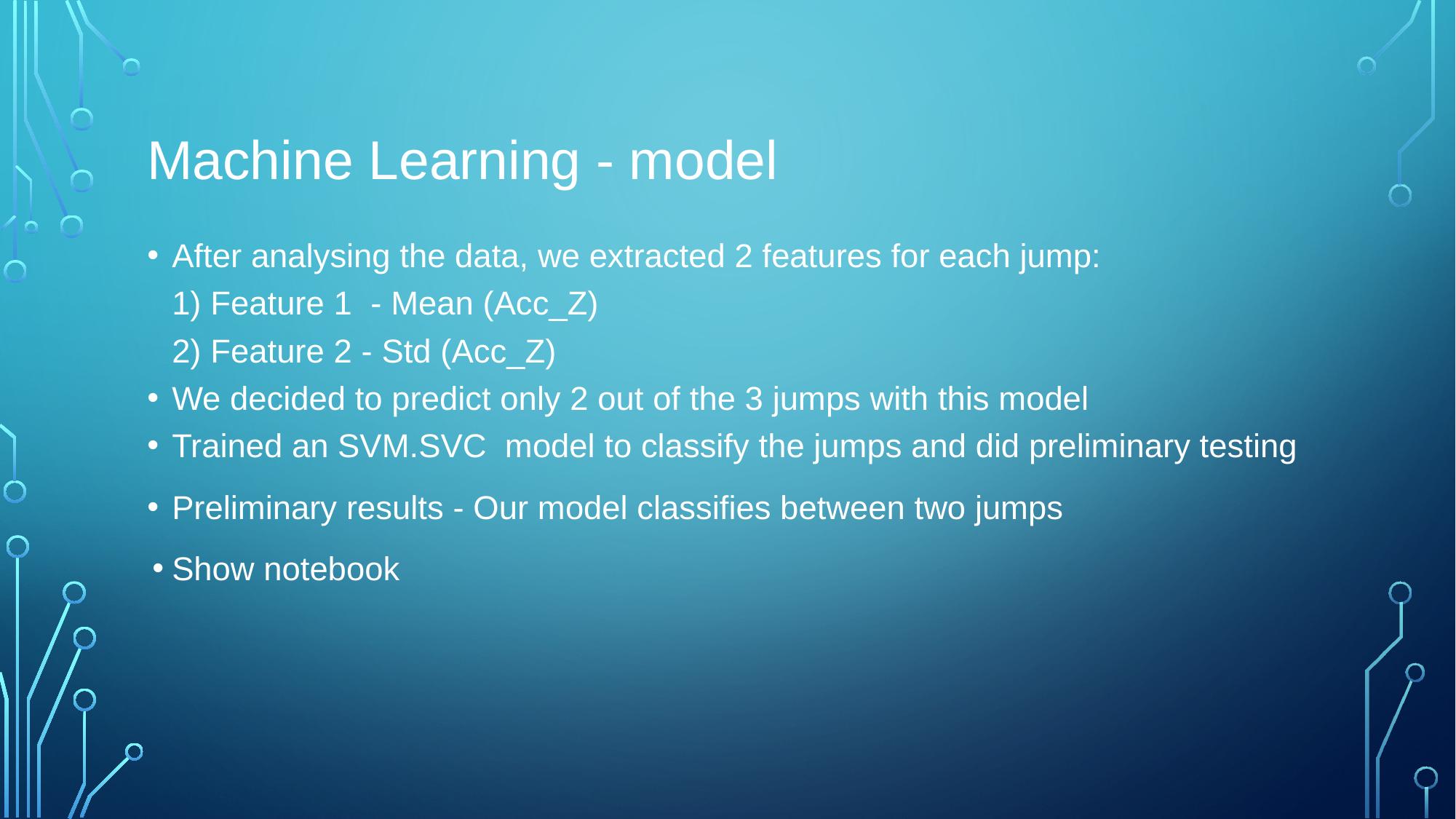

# Machine Learning - model

After analysing the data, we extracted 2 features for each jump:
1) Feature 1  - Mean (Acc_Z)
2) Feature 2 - Std (Acc_Z)
We decided to predict only 2 out of the 3 jumps with this model
Trained an SVM.SVC  model to classify the jumps and did preliminary testing
Preliminary results - Our model classifies between two jumps
Show notebook